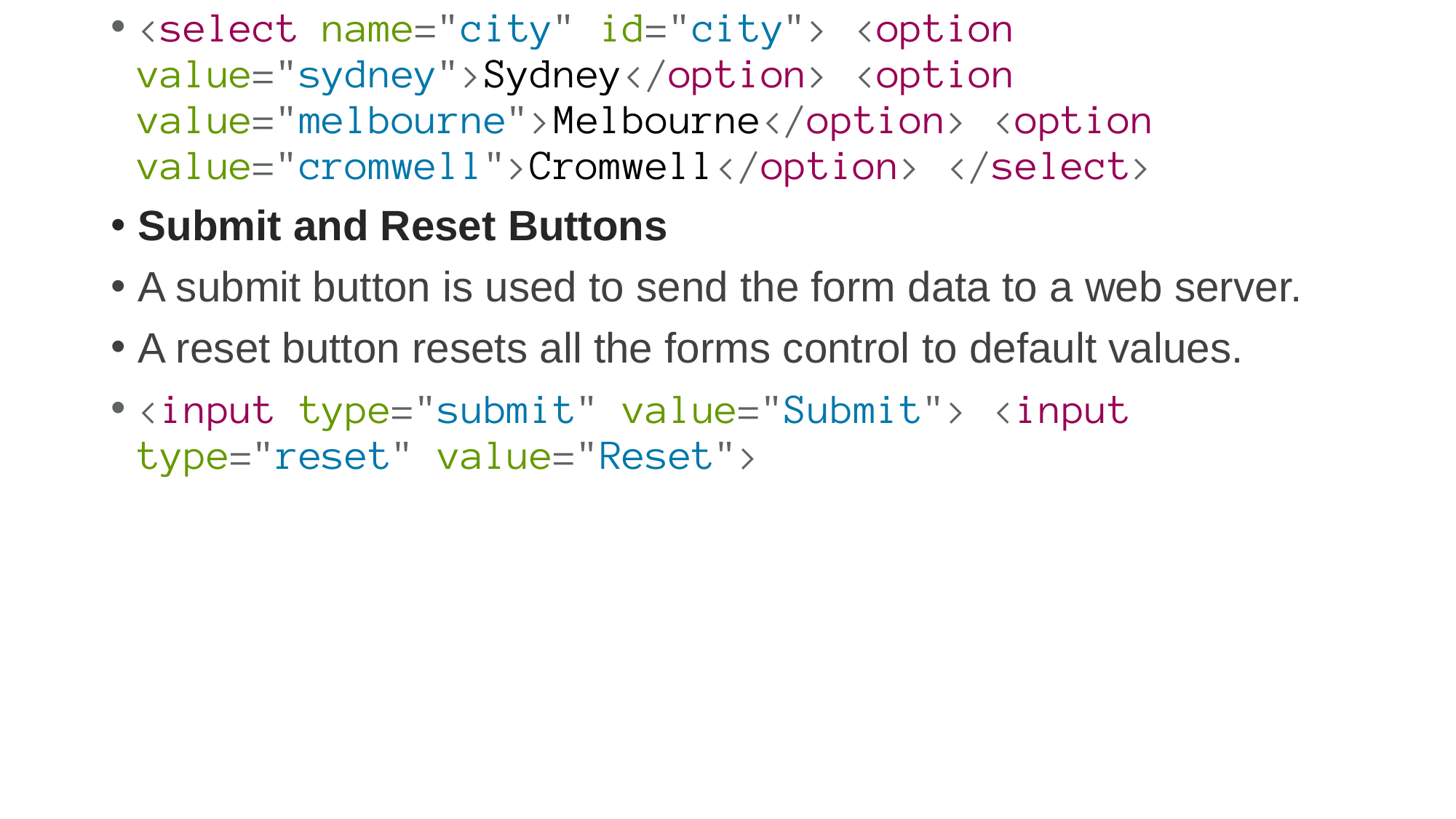

<select name="city" id="city"> <option value="sydney">Sydney</option> <option value="melbourne">Melbourne</option> <option value="cromwell">Cromwell</option> </select>
Submit and Reset Buttons
A submit button is used to send the form data to a web server.
A reset button resets all the forms control to default values.
<input type="submit" value="Submit"> <input type="reset" value="Reset">